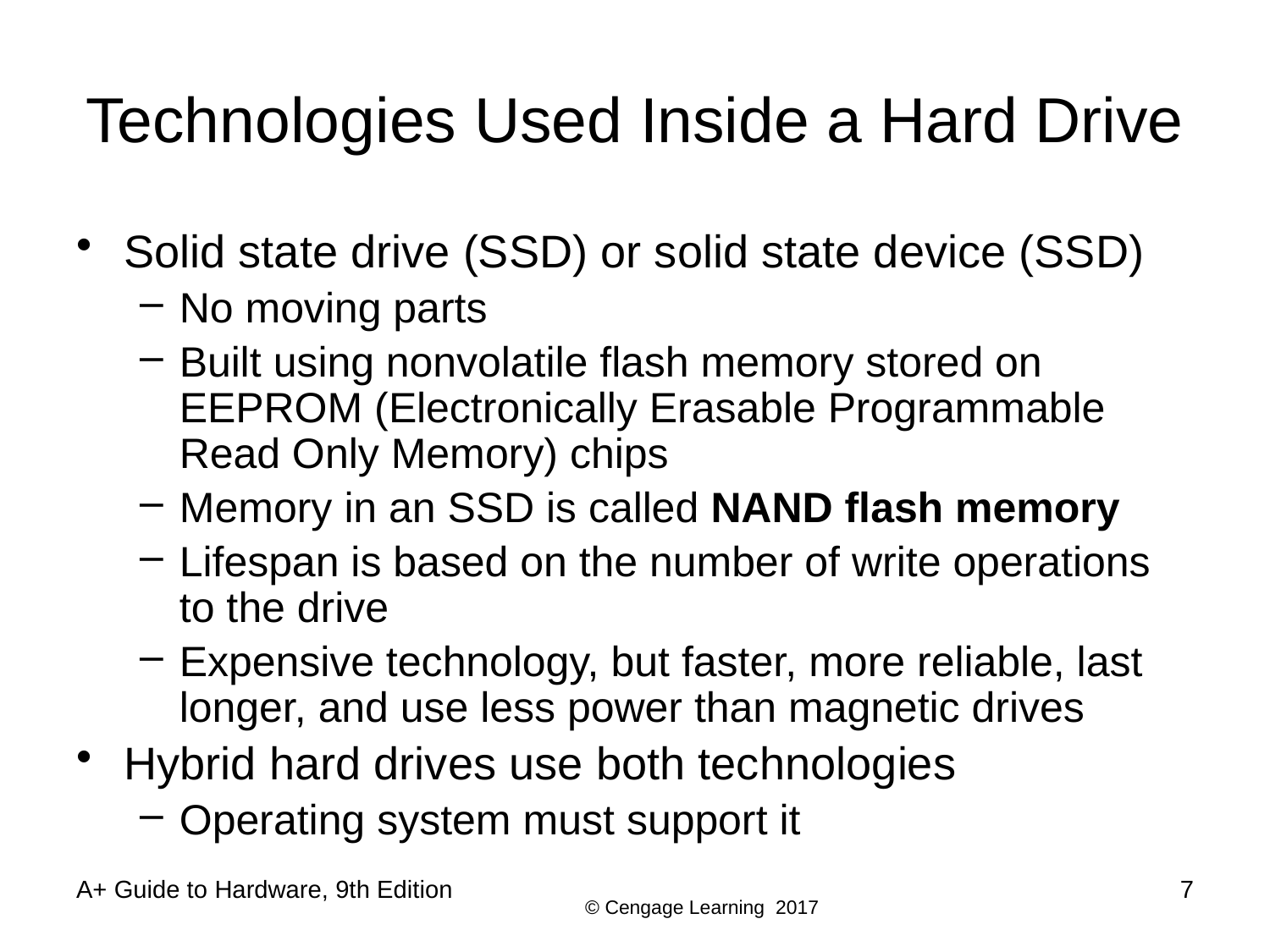

# Technologies Used Inside a Hard Drive
Solid state drive (SSD) or solid state device (SSD)
No moving parts
Built using nonvolatile flash memory stored on EEPROM (Electronically Erasable Programmable Read Only Memory) chips
Memory in an SSD is called NAND flash memory
Lifespan is based on the number of write operations to the drive
Expensive technology, but faster, more reliable, last longer, and use less power than magnetic drives
Hybrid hard drives use both technologies
Operating system must support it

A+ Guide to Hardware, 9th Edition
7